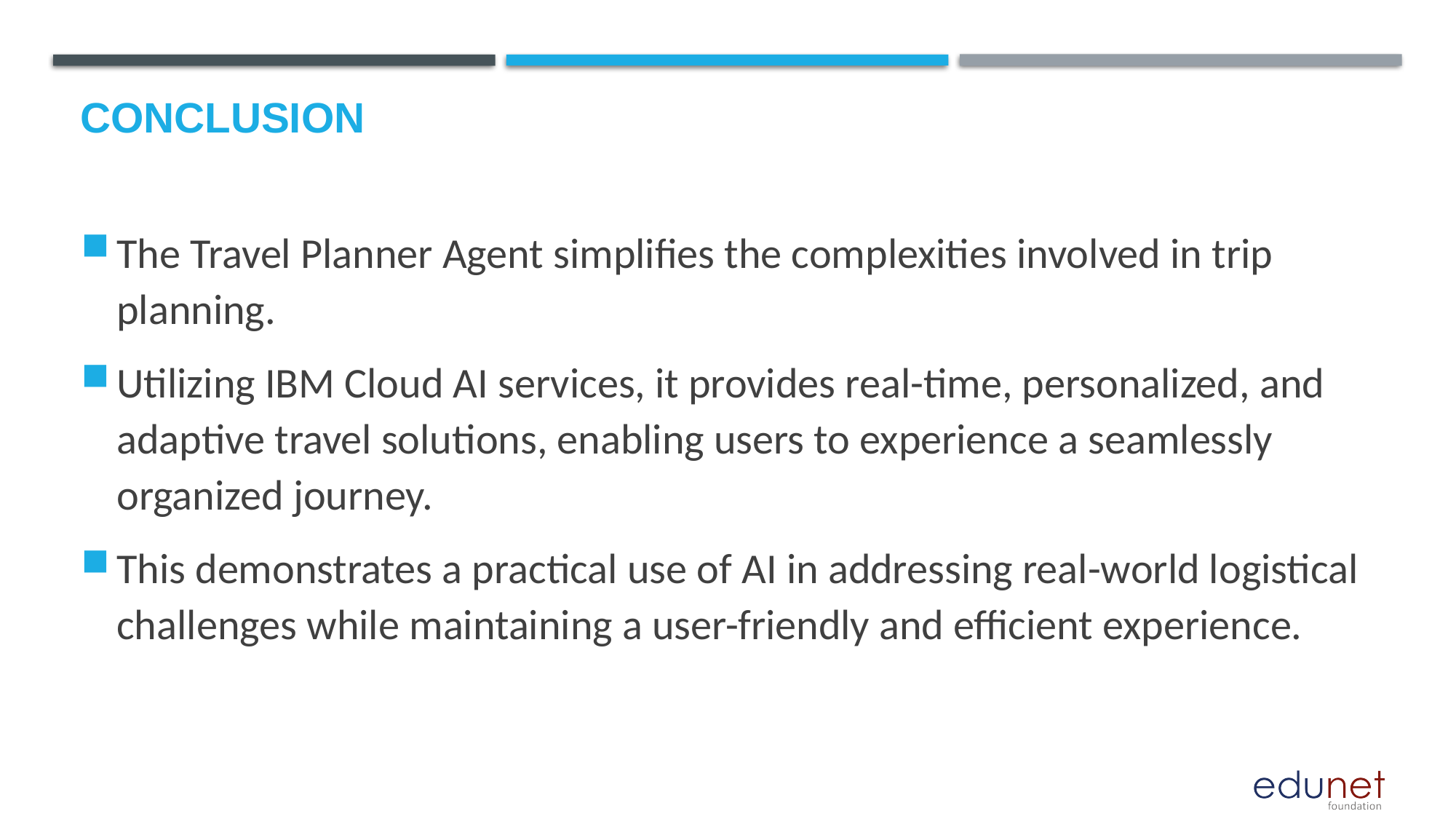

# Conclusion
The Travel Planner Agent simplifies the complexities involved in trip planning.
Utilizing IBM Cloud AI services, it provides real-time, personalized, and adaptive travel solutions, enabling users to experience a seamlessly organized journey.
This demonstrates a practical use of AI in addressing real-world logistical challenges while maintaining a user-friendly and efficient experience.